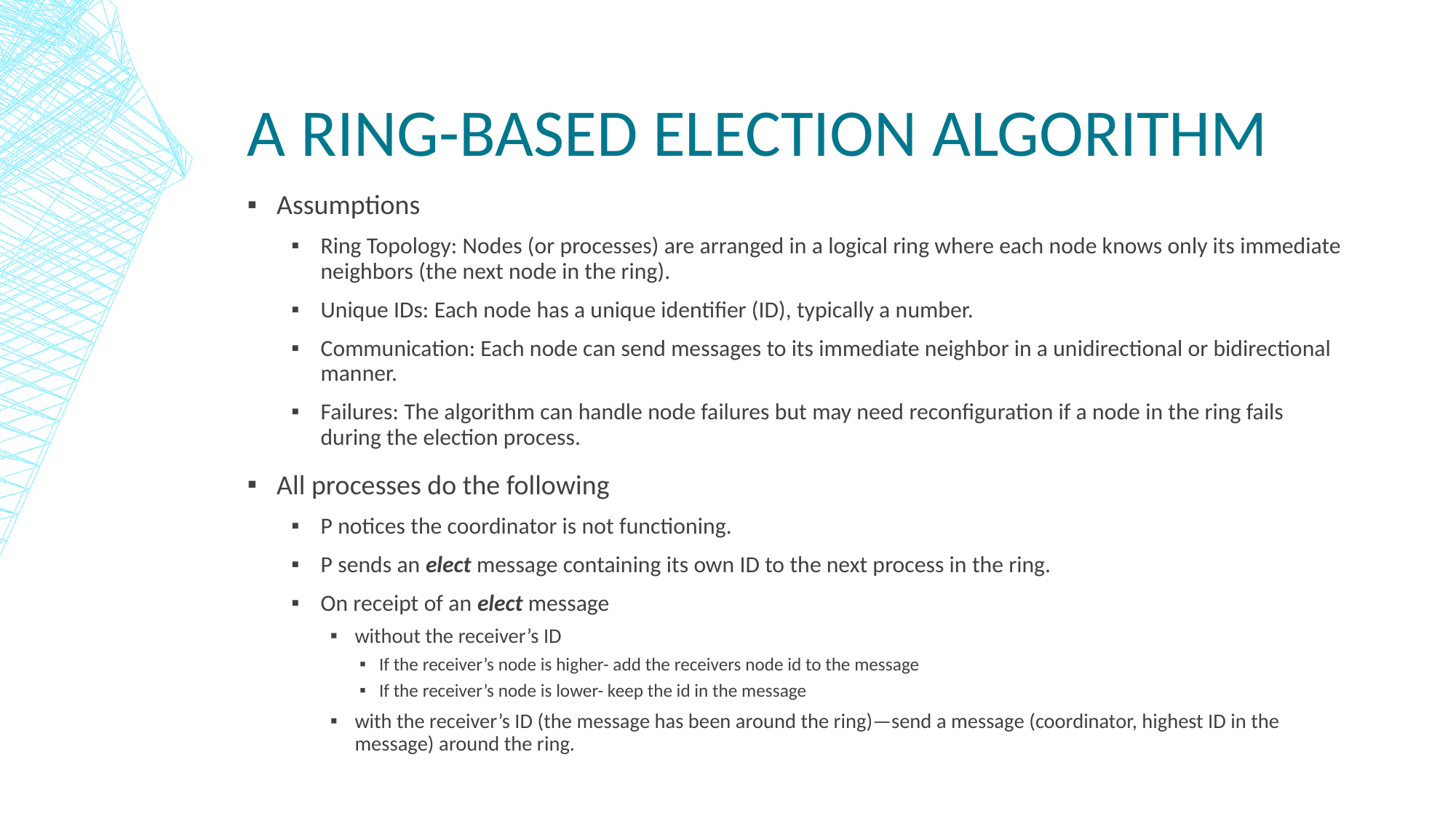

# A ring-based election algorithm
Assumptions
Ring Topology: Nodes (or processes) are arranged in a logical ring where each node knows only its immediate neighbors (the next node in the ring).
Unique IDs: Each node has a unique identifier (ID), typically a number.
Communication: Each node can send messages to its immediate neighbor in a unidirectional or bidirectional manner.
Failures: The algorithm can handle node failures but may need reconfiguration if a node in the ring fails during the election process.
All processes do the following
P notices the coordinator is not functioning.
P sends an elect message containing its own ID to the next process in the ring.
On receipt of an elect message
without the receiver’s ID
If the receiver’s node is higher- add the receivers node id to the message
If the receiver’s node is lower- keep the id in the message
with the receiver’s ID (the message has been around the ring)—send a message (coordinator, highest ID in the message) around the ring.